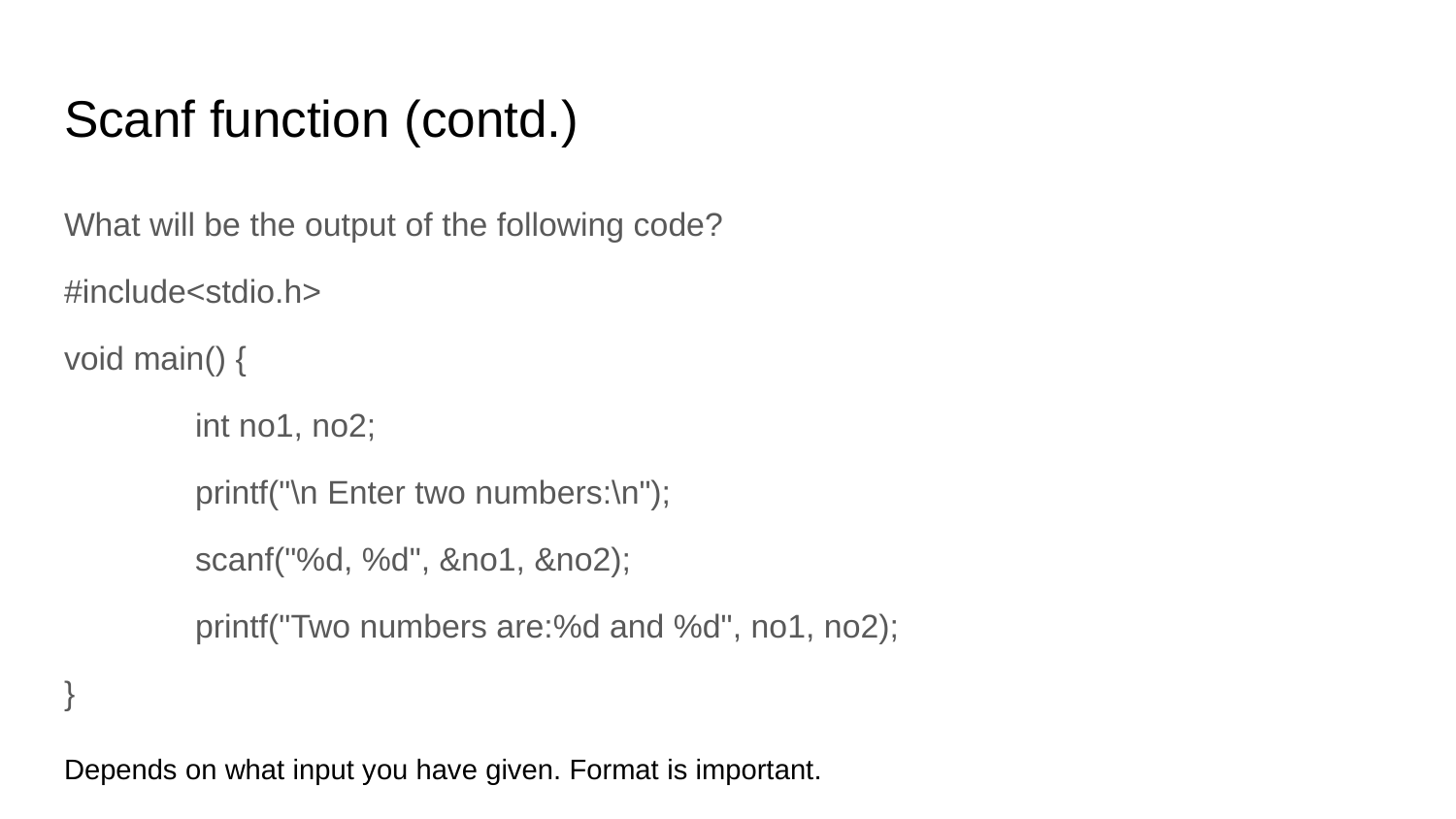

# Scanf function (contd.)
What will be the output of the following code?
#include<stdio.h>
void main() {
	int no1, no2;
	printf("\n Enter two numbers:\n");
	scanf("%d, %d", &no1, &no2);
	printf("Two numbers are:%d and %d", no1, no2);
}
Depends on what input you have given. Format is important.